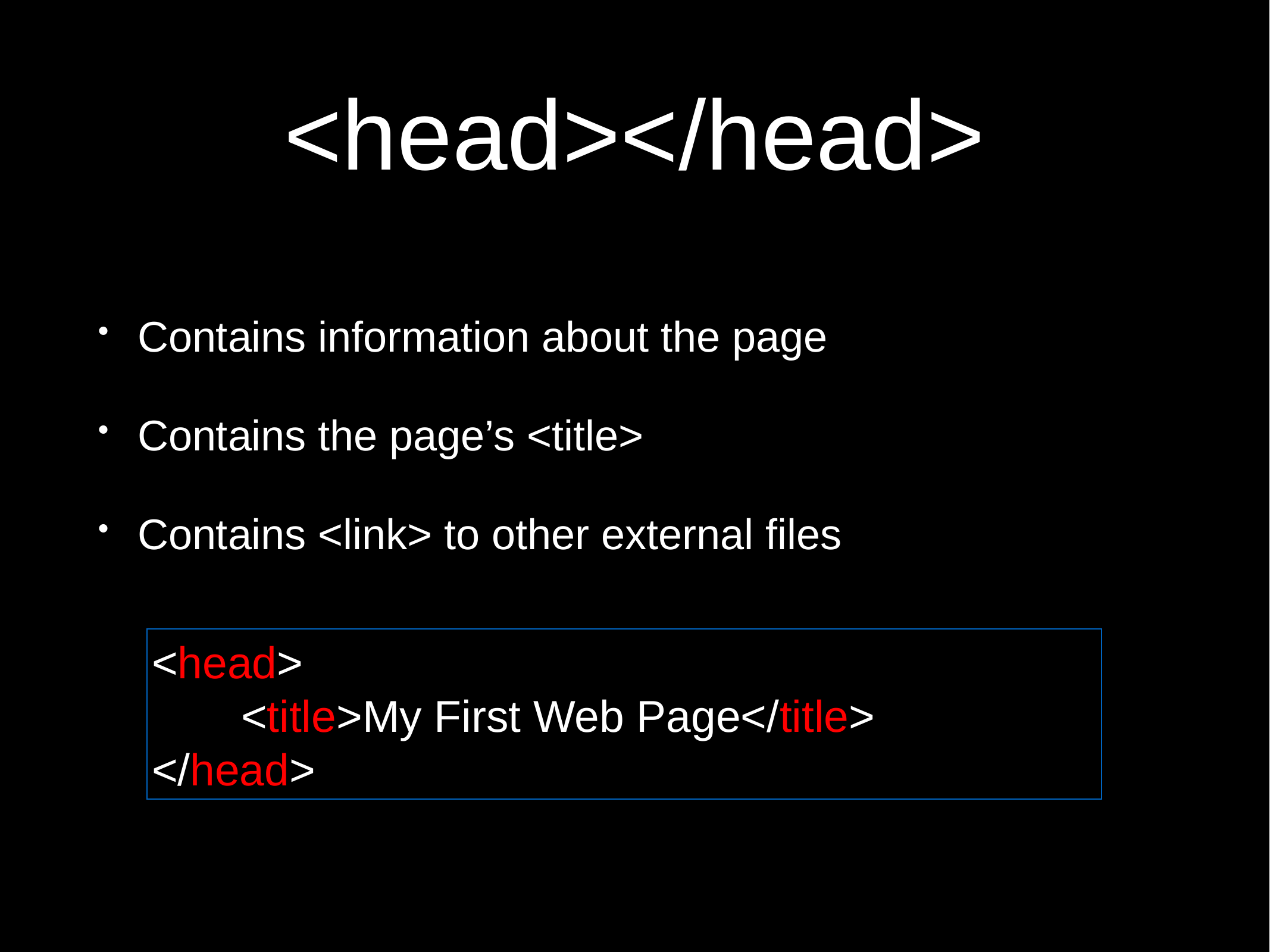

# <head></head>
Contains information about the page
Contains the page’s <title>
Contains <link> to other external files
<head>
	<title>My First Web Page</title>
</head>